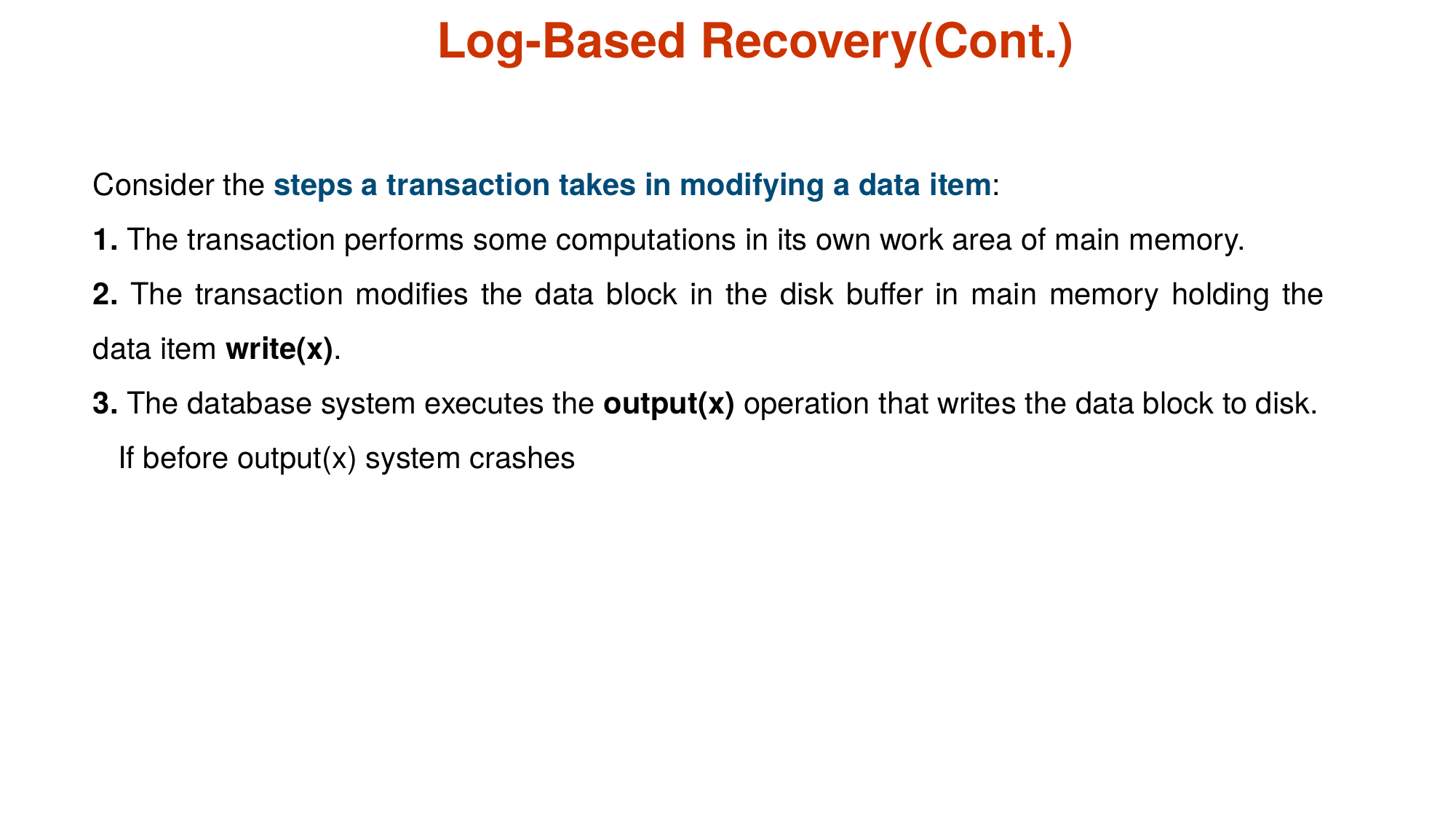

# Log-Based Recovery(Cont.)
Consider the steps a transaction takes in modifying a data item:
1. The transaction performs some computations in its own work area of main memory.
2. The transaction modifies the data block in the disk buffer in main memory holding the data item write(x).
3. The database system executes the output(x) operation that writes the data block to disk.
   If before output(x) system crashes